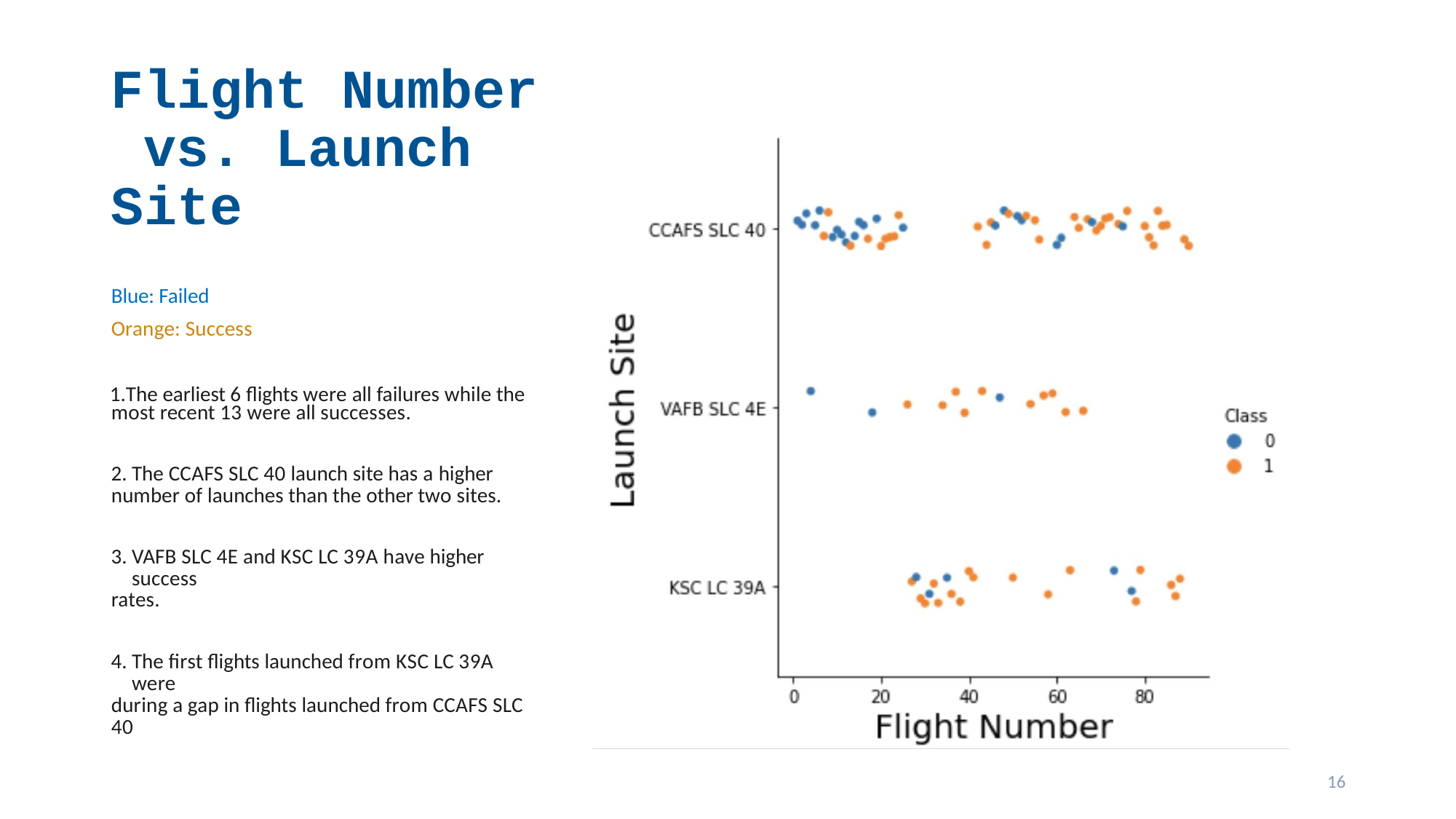

# Flight Number  vs. Launch  Site

Blue: Failed  Orange: Success

The earliest 6 flights were all failures while the  most recent 13 were all successes.

The CCAFS SLC 40 launch site has a higher
number of launches than the other two sites.

VAFB SLC 4E and KSC LC 39A have higher success
rates.

The first flights launched from KSC LC 39A were
during a gap in flights launched from CCAFS SLC 40
16